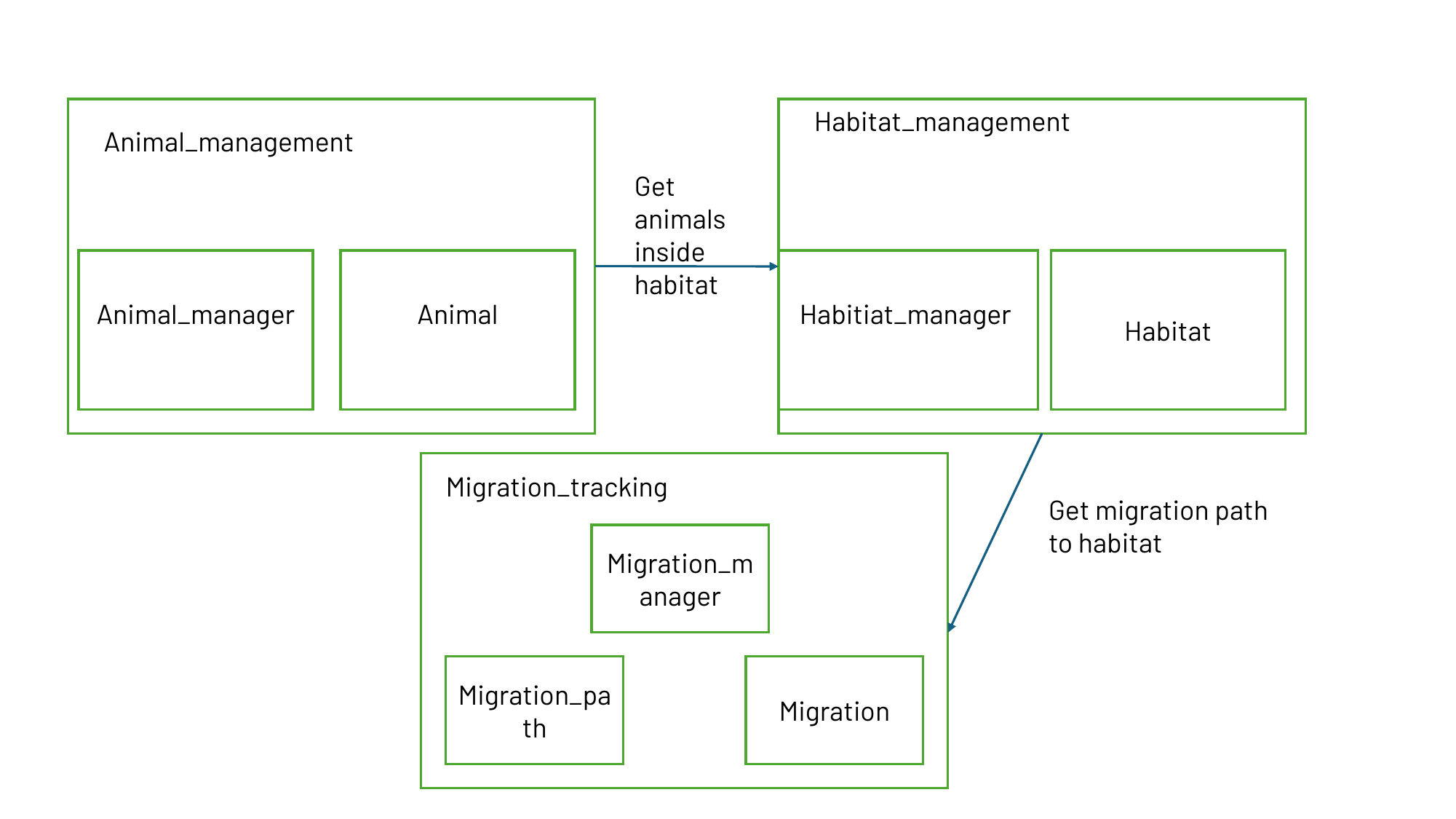

Habitat_management

Animal_management
Get animals inside habitat
Animal_manager

Animal

Habitiat_manager

Habitat

Migration_tracking
Get migration path to habitat
Migration_manager
Migration_path
Migration